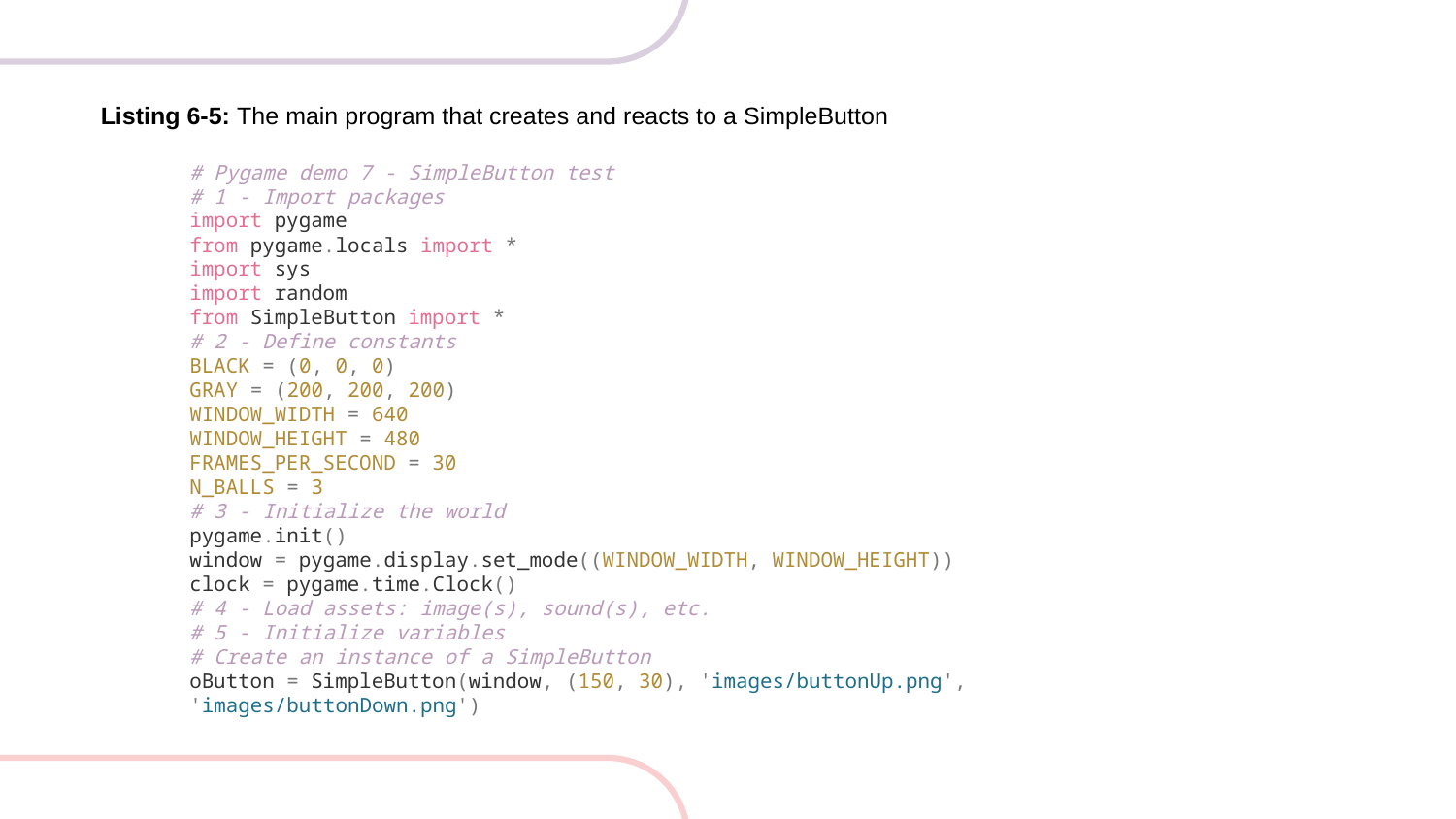

Listing 6-5: The main program that creates and reacts to a SimpleButton
# Pygame demo 7 - SimpleButton test
# 1 - Import packages
import pygame
from pygame.locals import *
import sys
import random
from SimpleButton import *
# 2 - Define constants
BLACK = (0, 0, 0)
GRAY = (200, 200, 200)
WINDOW_WIDTH = 640
WINDOW_HEIGHT = 480
FRAMES_PER_SECOND = 30
N_BALLS = 3
# 3 - Initialize the world
pygame.init()
window = pygame.display.set_mode((WINDOW_WIDTH, WINDOW_HEIGHT))
clock = pygame.time.Clock()
# 4 - Load assets: image(s), sound(s), etc.
# 5 - Initialize variables
# Create an instance of a SimpleButton
oButton = SimpleButton(window, (150, 30), 'images/buttonUp.png', 'images/buttonDown.png')